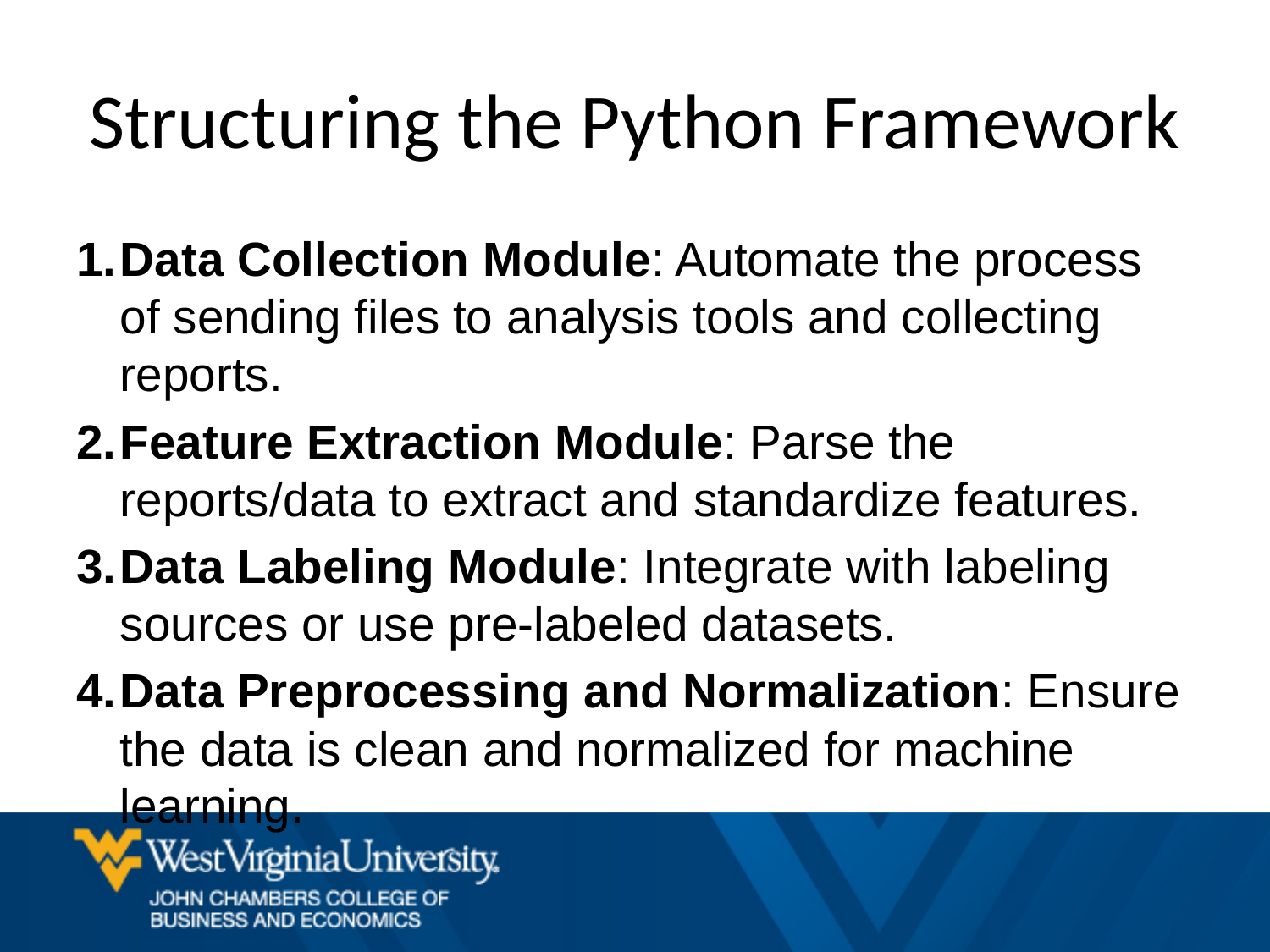

# Structuring the Python Framework
Data Collection Module: Automate the process of sending files to analysis tools and collecting reports.
Feature Extraction Module: Parse the reports/data to extract and standardize features.
Data Labeling Module: Integrate with labeling sources or use pre-labeled datasets.
Data Preprocessing and Normalization: Ensure the data is clean and normalized for machine learning.